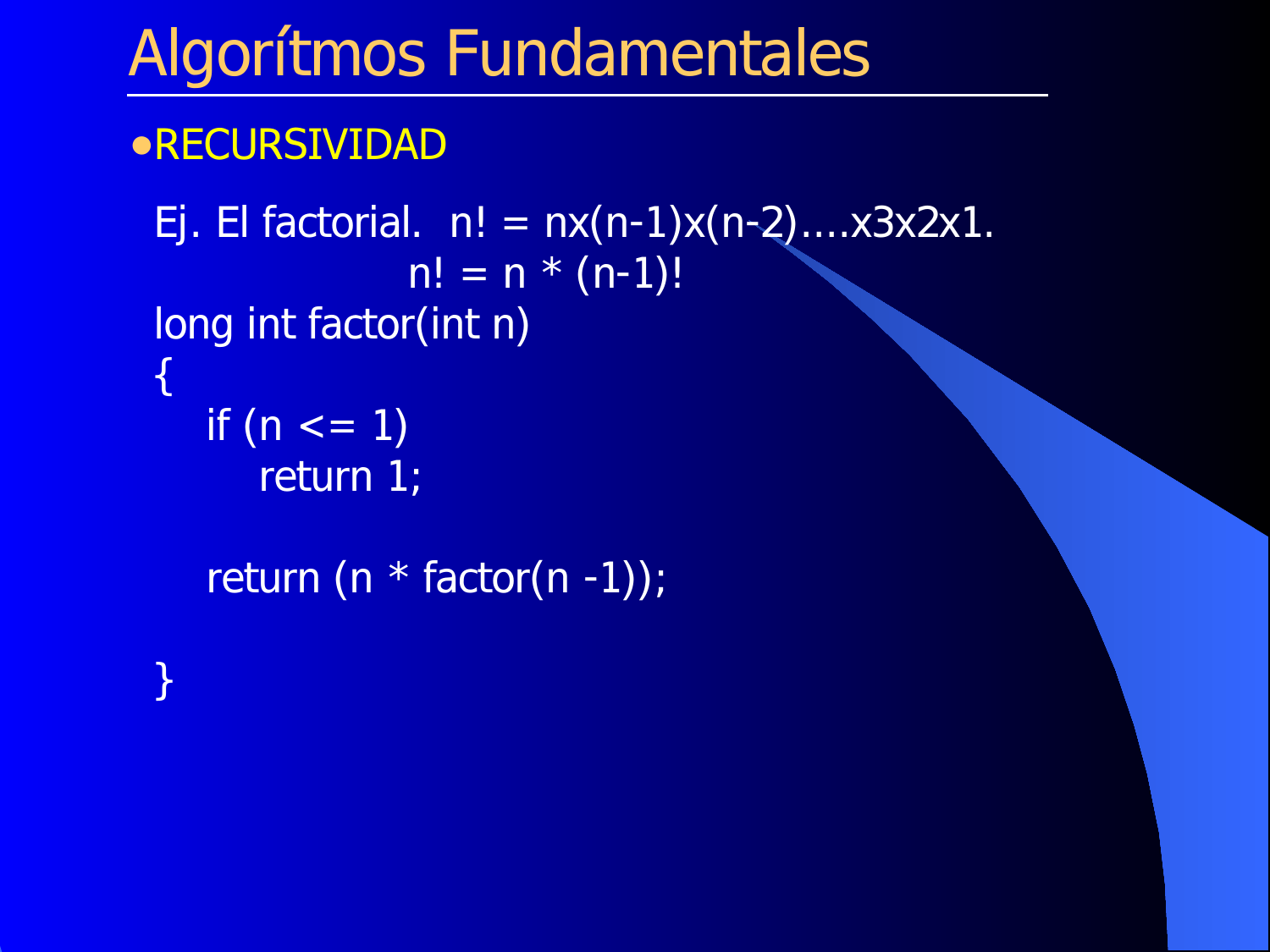

Algorítmos Fundamentales
RECURSIVIDAD
Ej. El factorial.  n! = nx(n-1)x(n-2)....x3x2x1.
		n! = n * (n-1)!
long int factor(int n)
{
    if (n <= 1)
        return 1;

    return (n * factor(n -1));

}